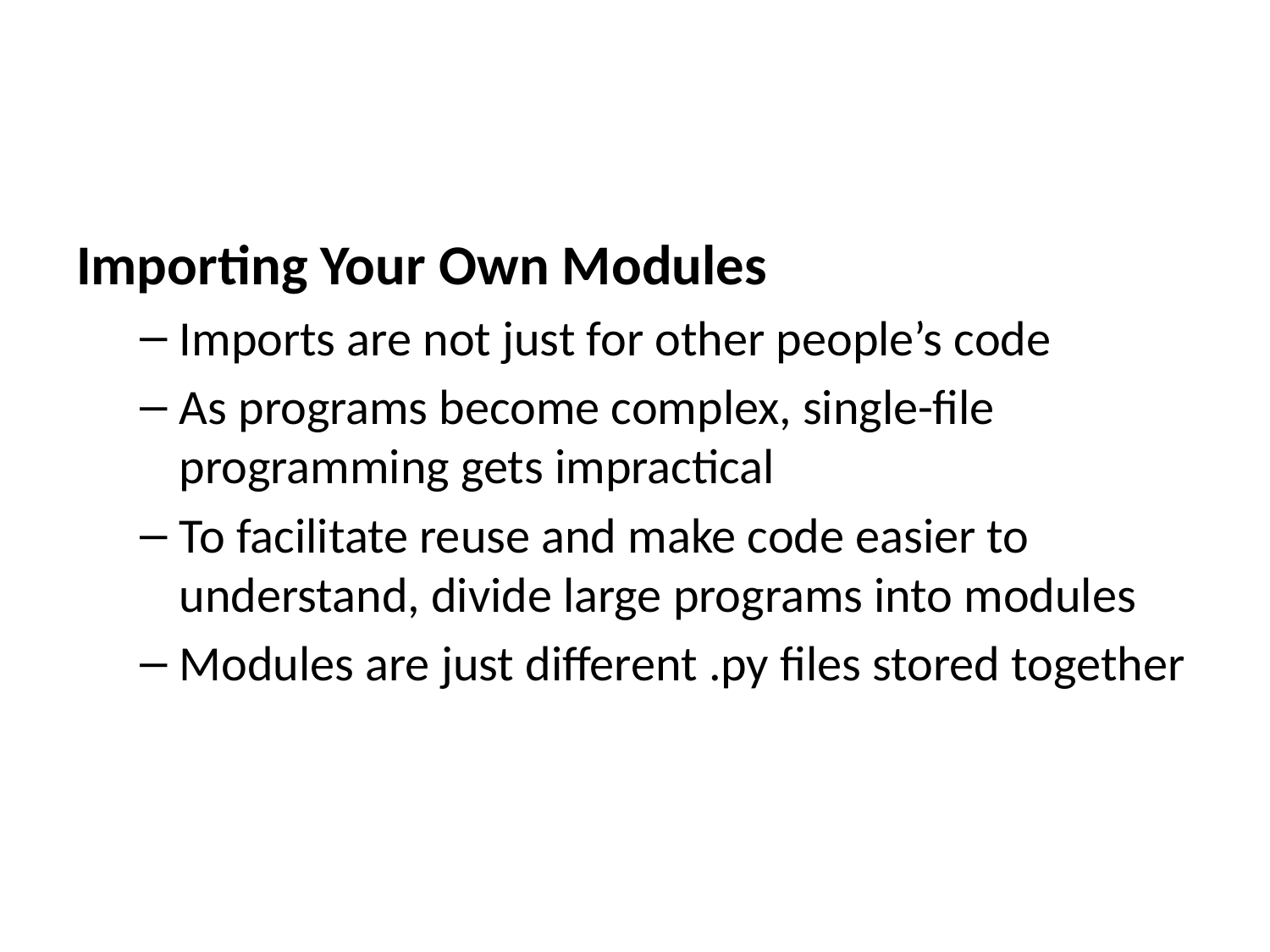

Importing Your Own Modules
Imports are not just for other people’s code
As programs become complex, single-file programming gets impractical
To facilitate reuse and make code easier to understand, divide large programs into modules
Modules are just different .py files stored together